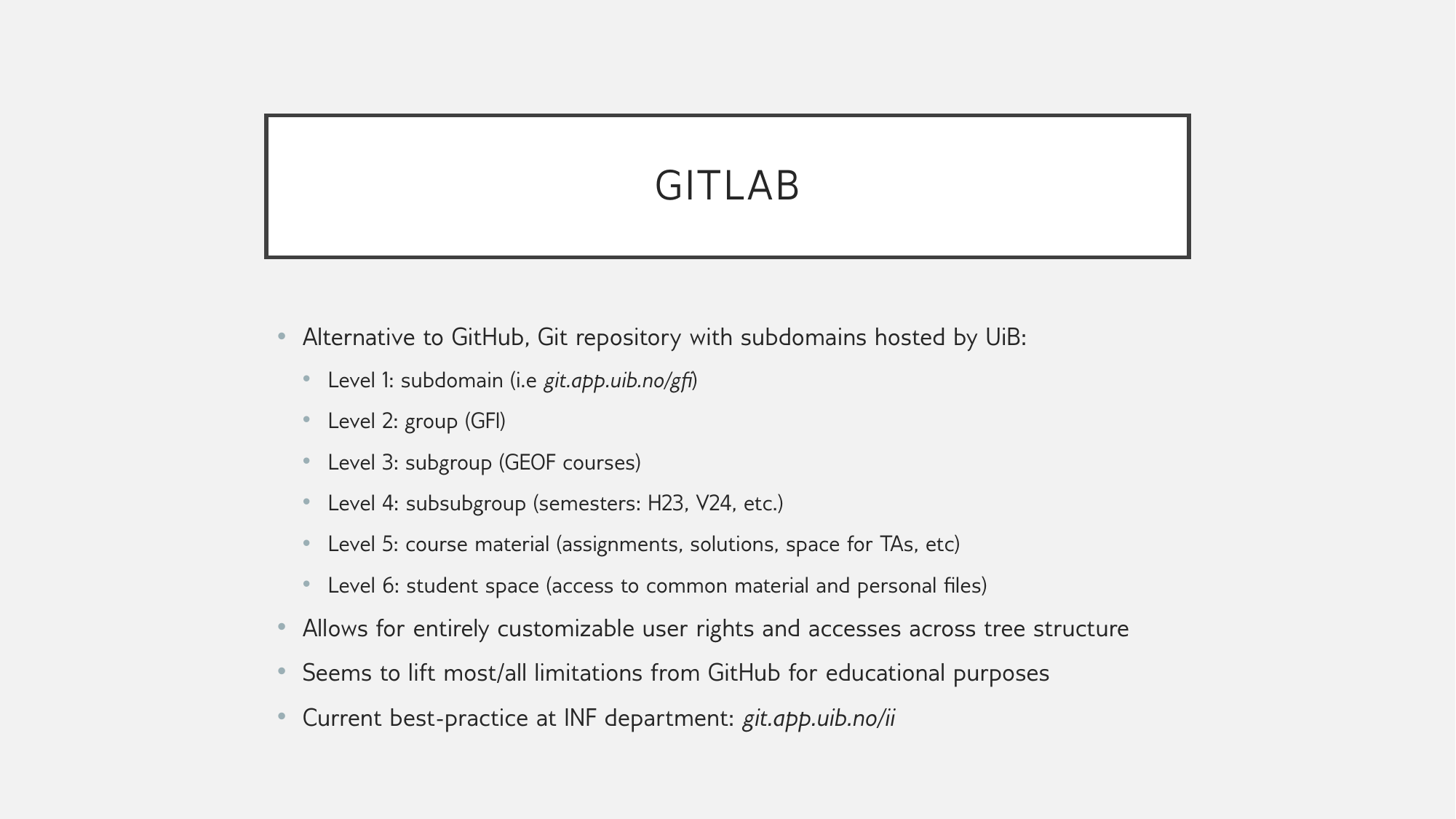

# Gitlab
Alternative to GitHub, Git repository with subdomains hosted by UiB:
Level 1: subdomain (i.e git.app.uib.no/gfi)
Level 2: group (GFI)
Level 3: subgroup (GEOF courses)
Level 4: subsubgroup (semesters: H23, V24, etc.)
Level 5: course material (assignments, solutions, space for TAs, etc)
Level 6: student space (access to common material and personal files)
Allows for entirely customizable user rights and accesses across tree structure
Seems to lift most/all limitations from GitHub for educational purposes
Current best-practice at INF department: git.app.uib.no/ii